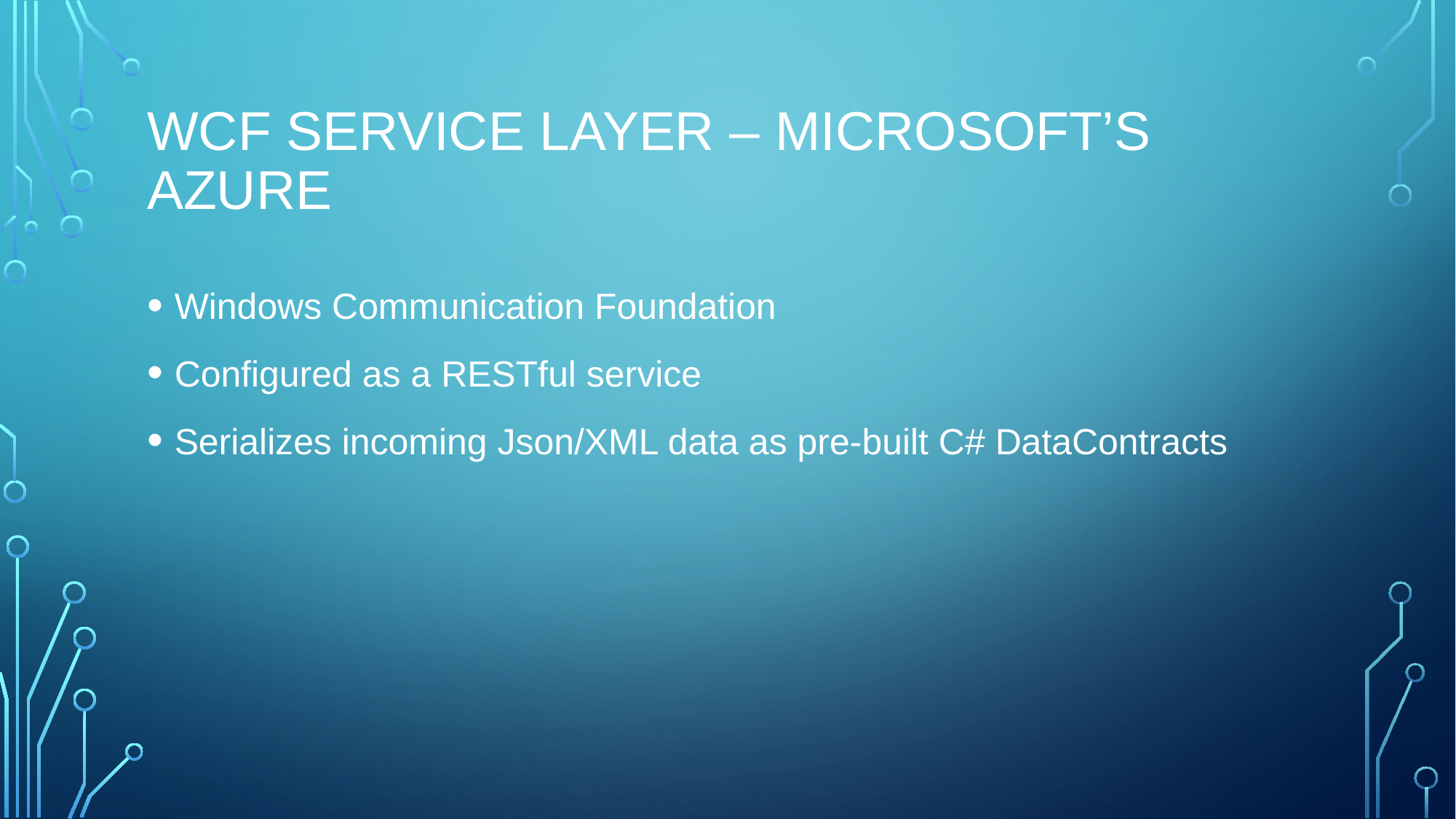

# WCF Service Layer – Microsoft’s Azure
Windows Communication Foundation
Configured as a RESTful service
Serializes incoming Json/XML data as pre-built C# DataContracts